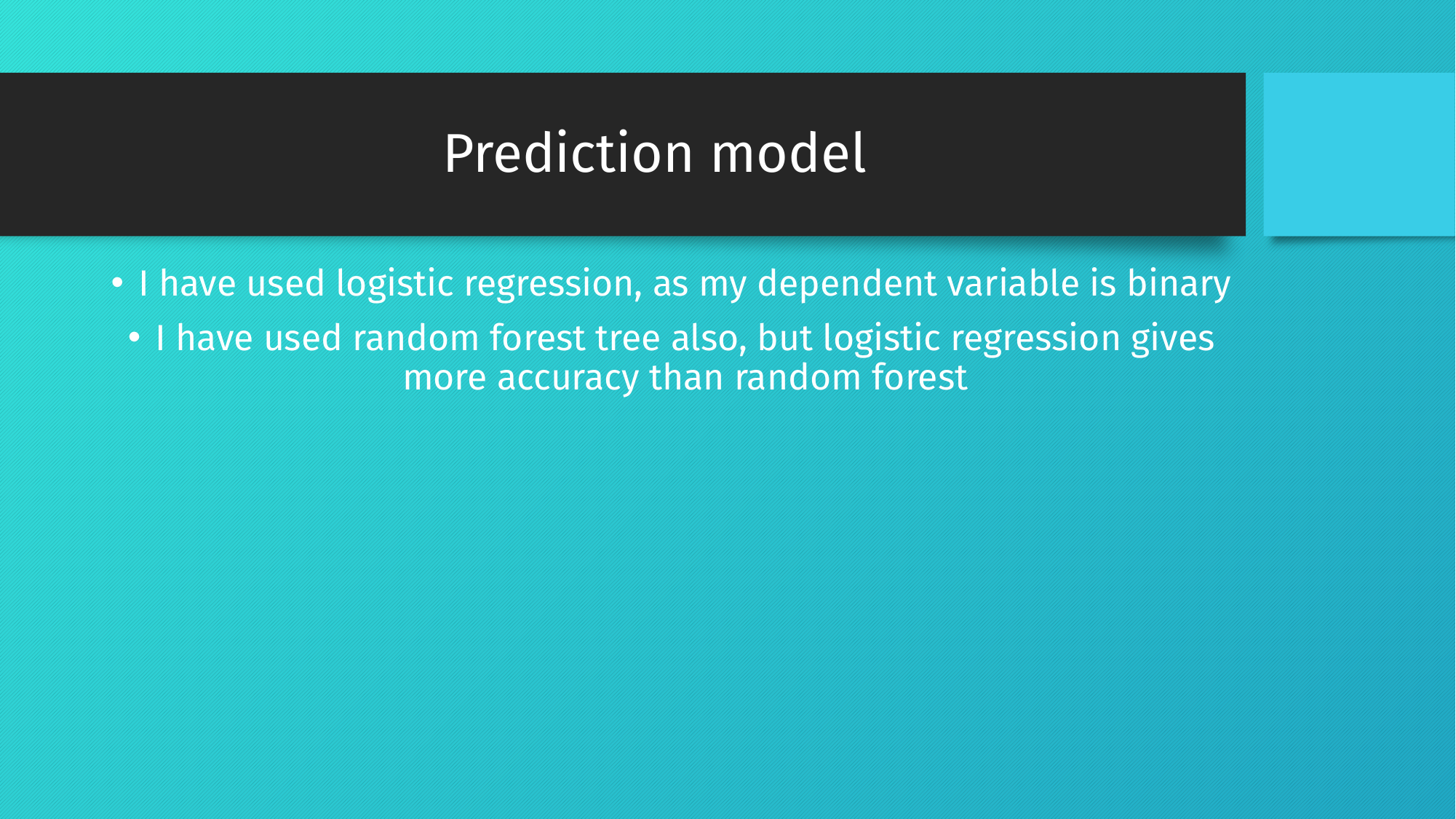

# Prediction model

I have used logistic regression, as my dependent variable is binary
I have used random forest tree also, but logistic regression gives more accuracy than random forest